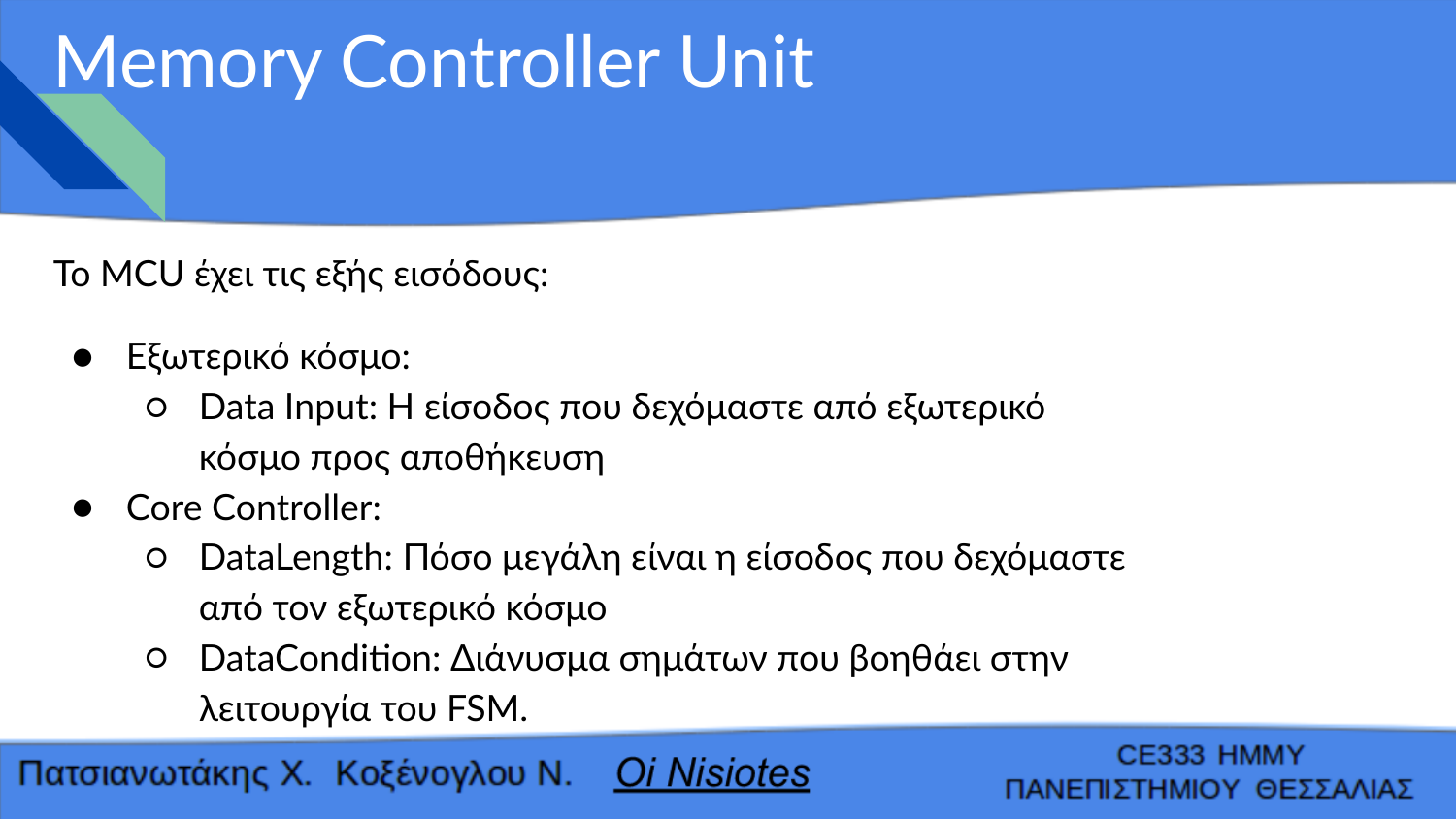

# Memory Controller Unit

Το MCU έχει τις εξής εισόδους:
Εξωτερικό κόσμο:
Data Input: Η είσοδος που δεχόμαστε από εξωτερικό κόσμο προς αποθήκευση
Core Controller:
DataLength: Πόσο μεγάλη είναι η είσοδος που δεχόμαστε από τον εξωτερικό κόσμο
DataCondition: Διάνυσμα σημάτων που βοηθάει στην λειτουργία του FSM.